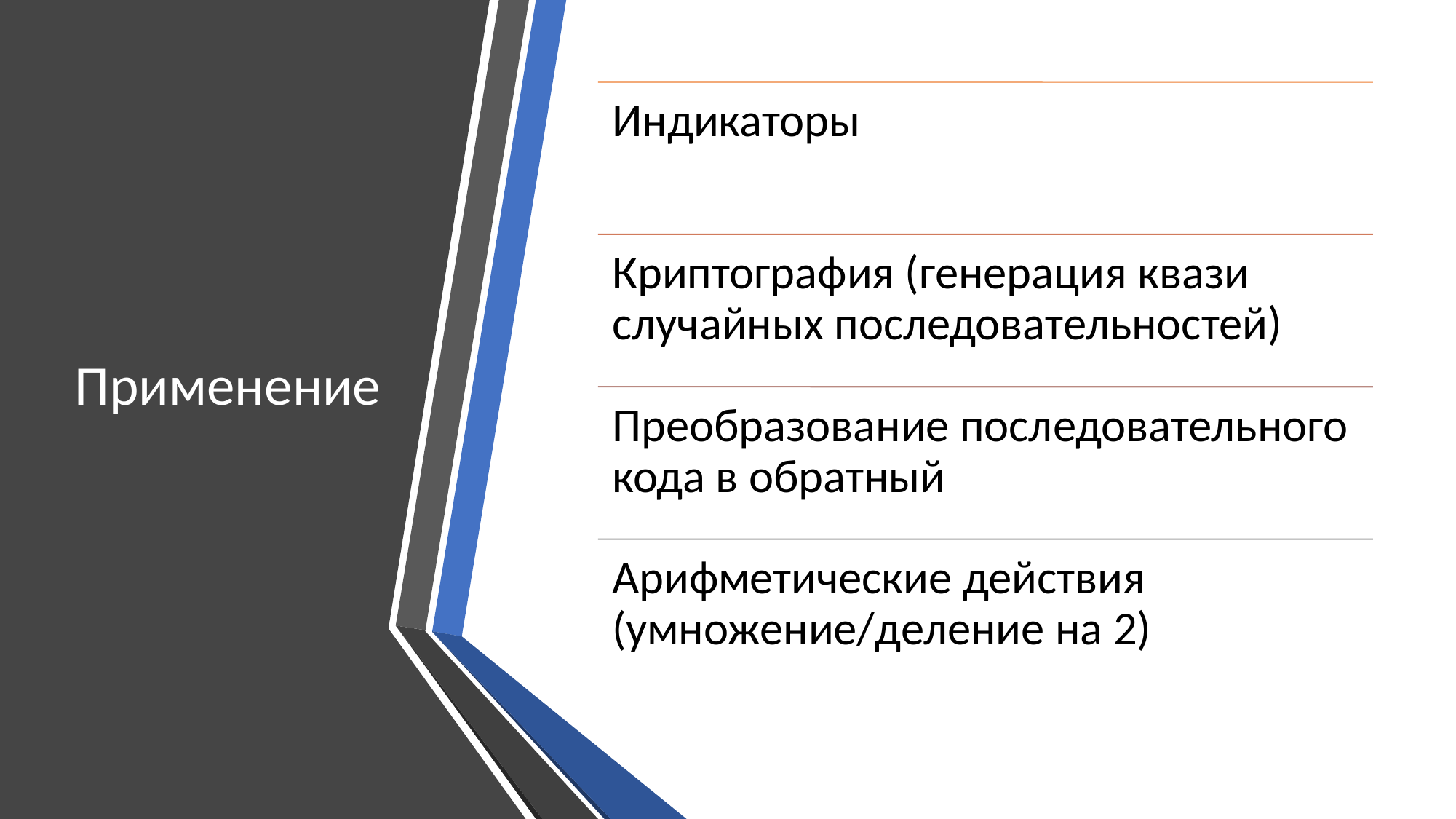

# Применение
Индикаторы
Криптография (генерация квази случайных последовательностей)
Преобразование последовательного кода в обратный
Арифметические действия (умножение/деление на 2)